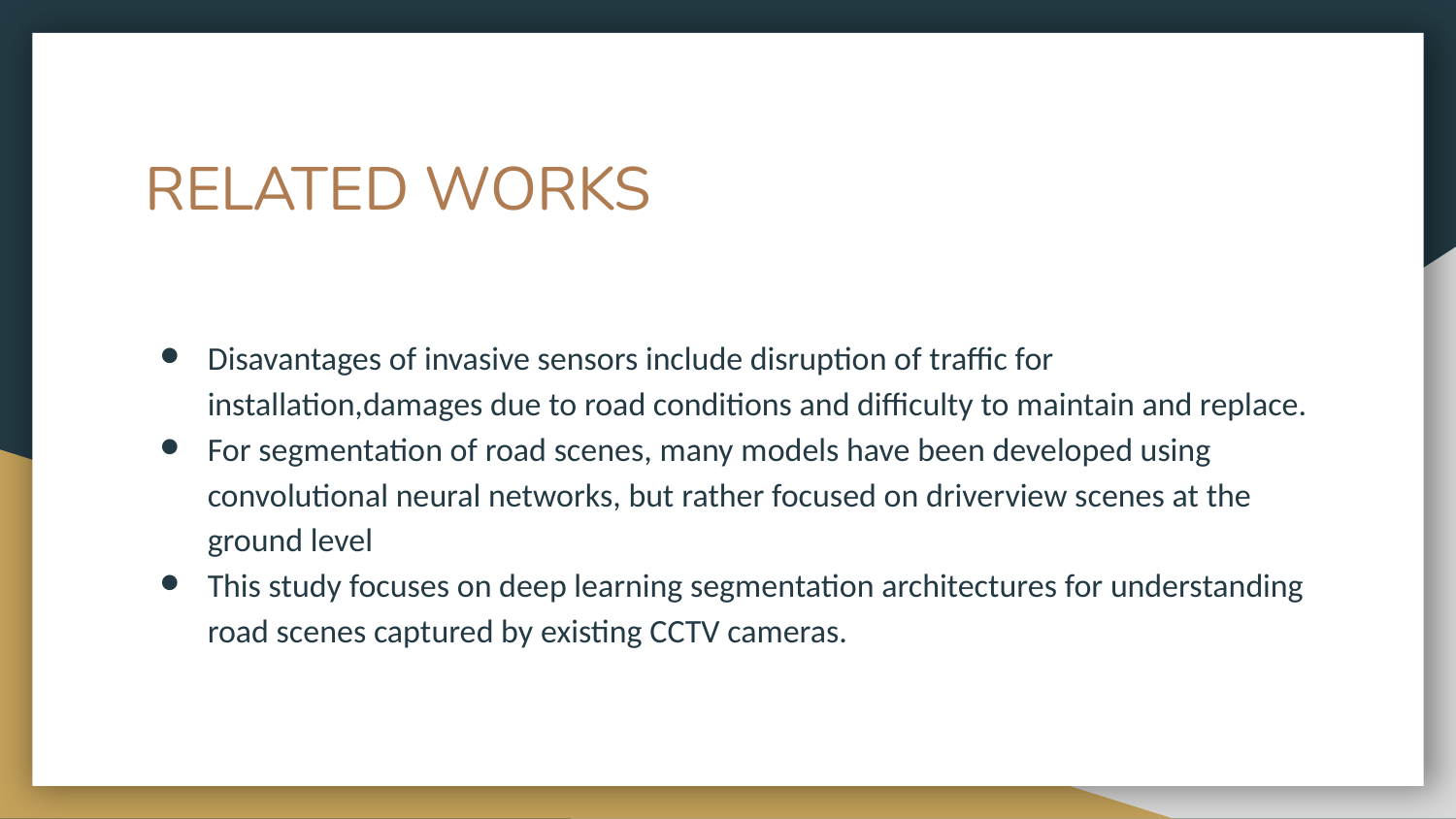

# RELATED WORKS
Disavantages of invasive sensors include disruption of traffic for installation,damages due to road conditions and difficulty to maintain and replace.
For segmentation of road scenes, many models have been developed using convolutional neural networks, but rather focused on driverview scenes at the ground level
This study focuses on deep learning segmentation architectures for understanding road scenes captured by existing CCTV cameras.